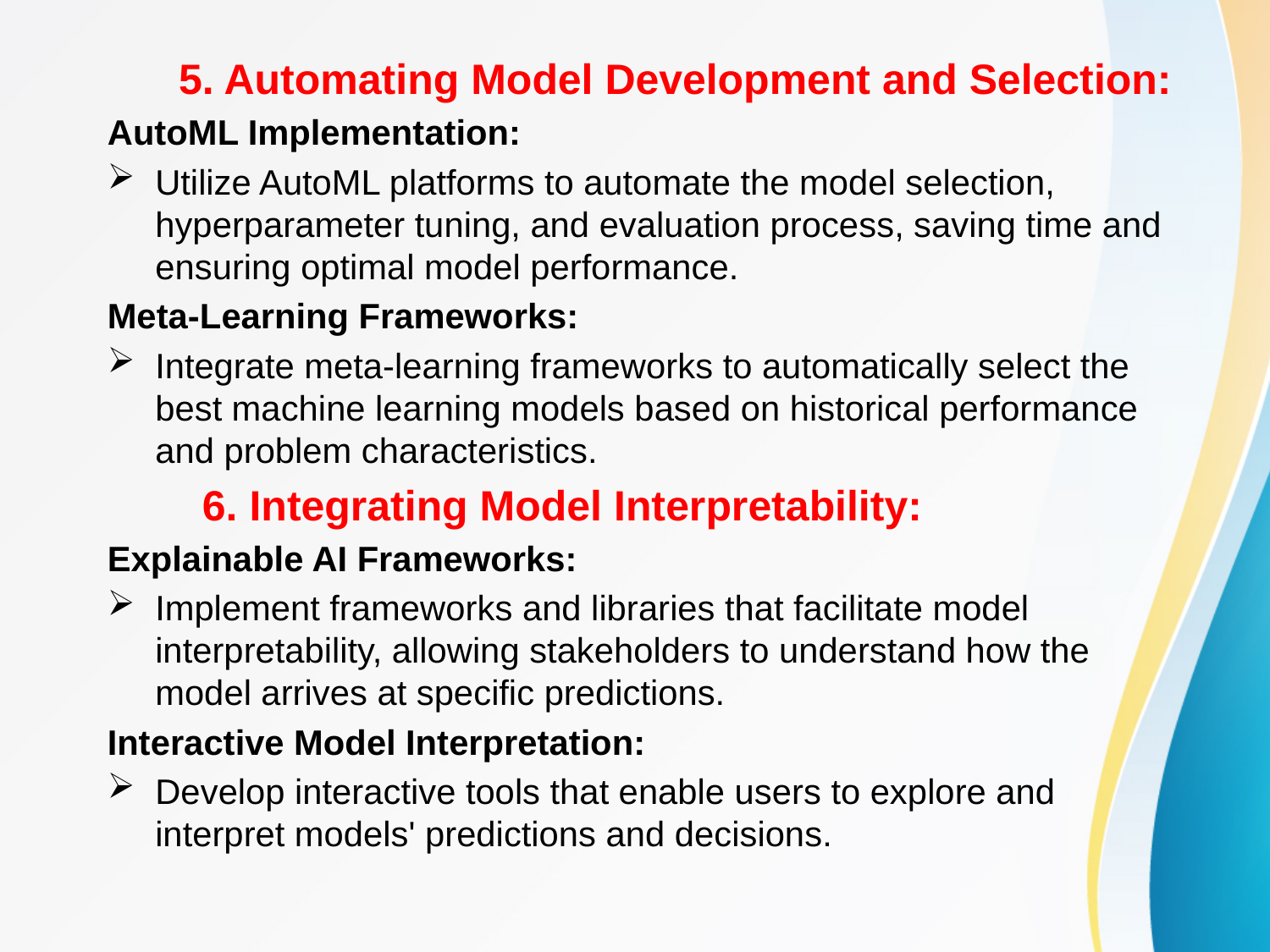

5. Automating Model Development and Selection:
AutoML Implementation:
Utilize AutoML platforms to automate the model selection, hyperparameter tuning, and evaluation process, saving time and ensuring optimal model performance.
Meta-Learning Frameworks:
Integrate meta-learning frameworks to automatically select the best machine learning models based on historical performance and problem characteristics.
        6. Integrating Model Interpretability:
Explainable AI Frameworks:
Implement frameworks and libraries that facilitate model interpretability, allowing stakeholders to understand how the model arrives at specific predictions.
Interactive Model Interpretation:
Develop interactive tools that enable users to explore and interpret models' predictions and decisions.